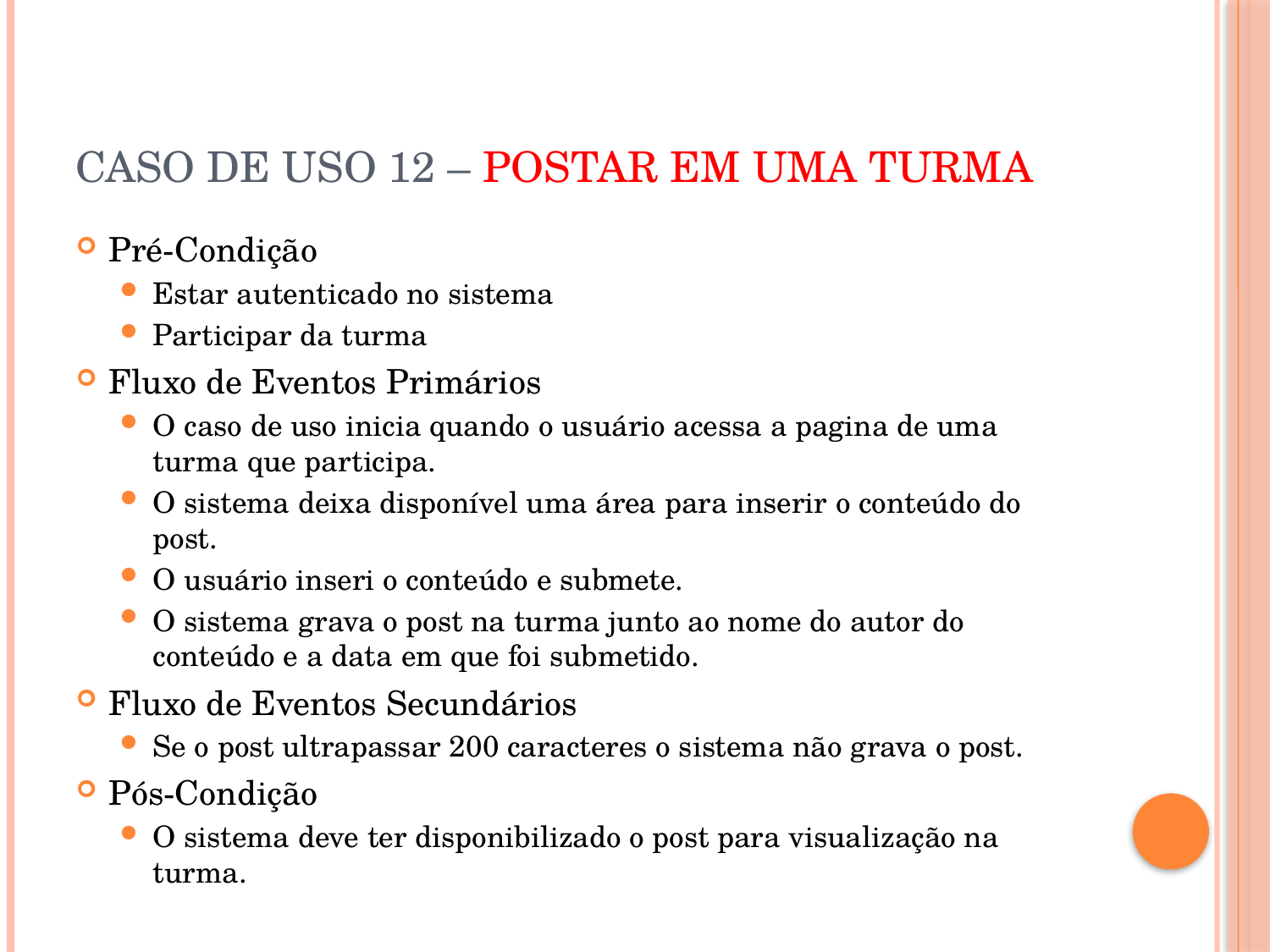

# Caso de Uso 12 – Postar em Uma Turma
Pré-Condição
Estar autenticado no sistema
Participar da turma
Fluxo de Eventos Primários
O caso de uso inicia quando o usuário acessa a pagina de uma turma que participa.
O sistema deixa disponível uma área para inserir o conteúdo do post.
O usuário inseri o conteúdo e submete.
O sistema grava o post na turma junto ao nome do autor do conteúdo e a data em que foi submetido.
Fluxo de Eventos Secundários
Se o post ultrapassar 200 caracteres o sistema não grava o post.
Pós-Condição
O sistema deve ter disponibilizado o post para visualização na turma.